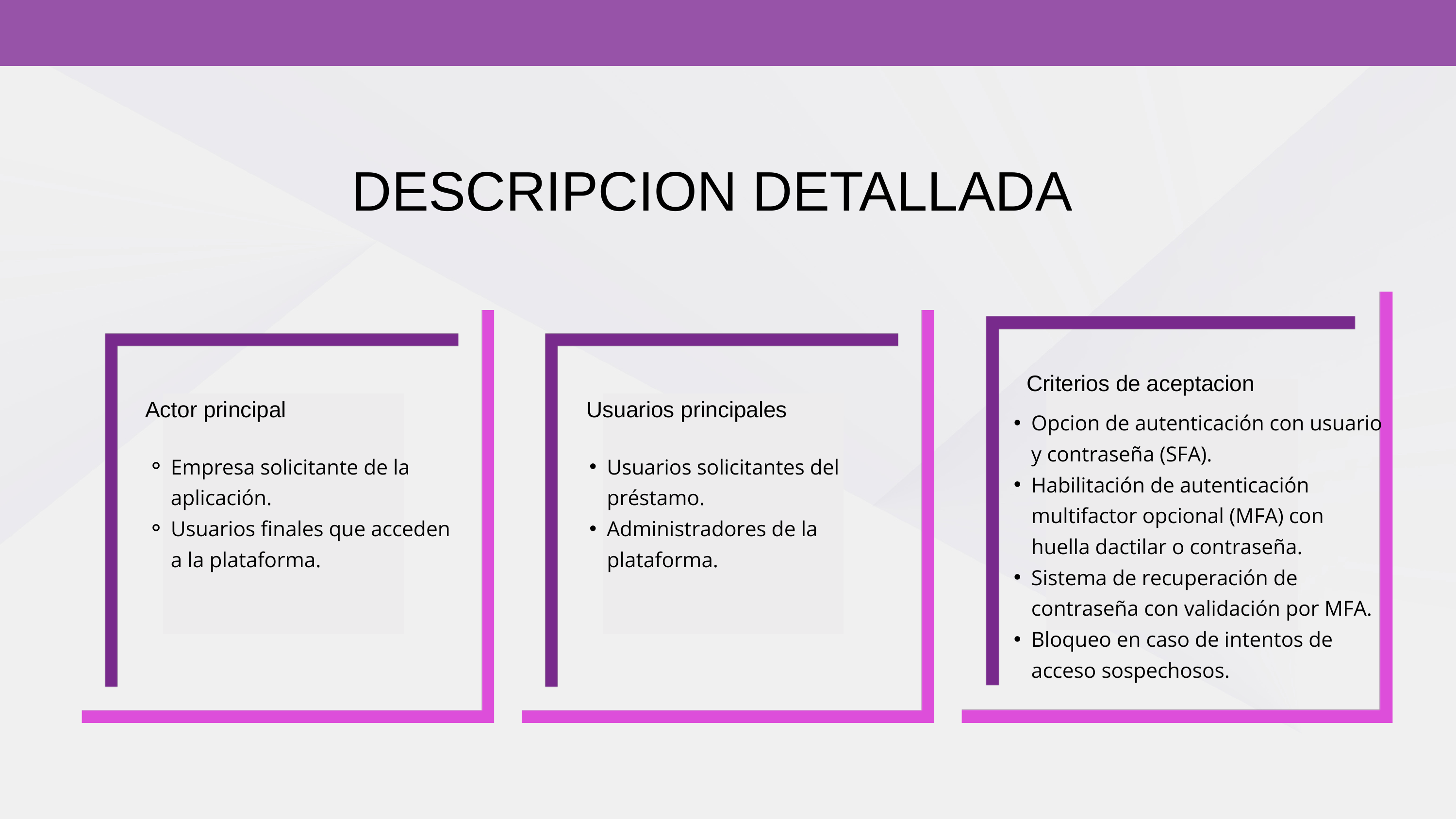

DESCRIPCION DETALLADA

Criterios de aceptacion
Actor principal
Usuarios principales
Opcion de autenticación con usuario y contraseña (SFA).
Habilitación de autenticación multifactor opcional (MFA) con huella dactilar o contraseña.
Sistema de recuperación de contraseña con validación por MFA.
Bloqueo en caso de intentos de acceso sospechosos.
Empresa solicitante de la aplicación.
Usuarios finales que acceden a la plataforma.

Usuarios solicitantes del préstamo.
Administradores de la plataforma.